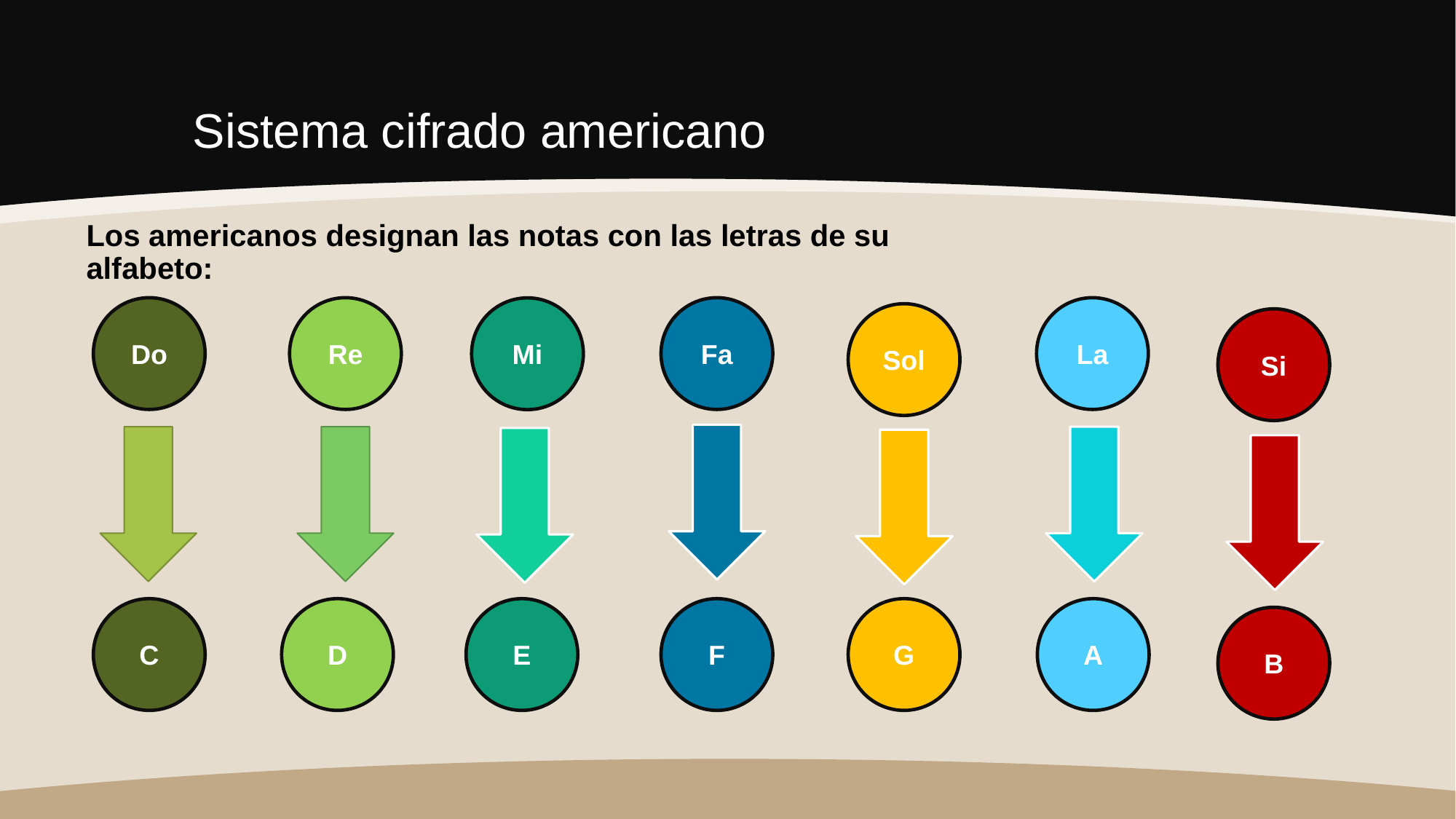

# Sistema cifrado americano
Los americanos designan las notas con las letras de su alfabeto:

Do
Re
Fa
La
Mi
Sol
Si

C
D
E
F
G
A
B